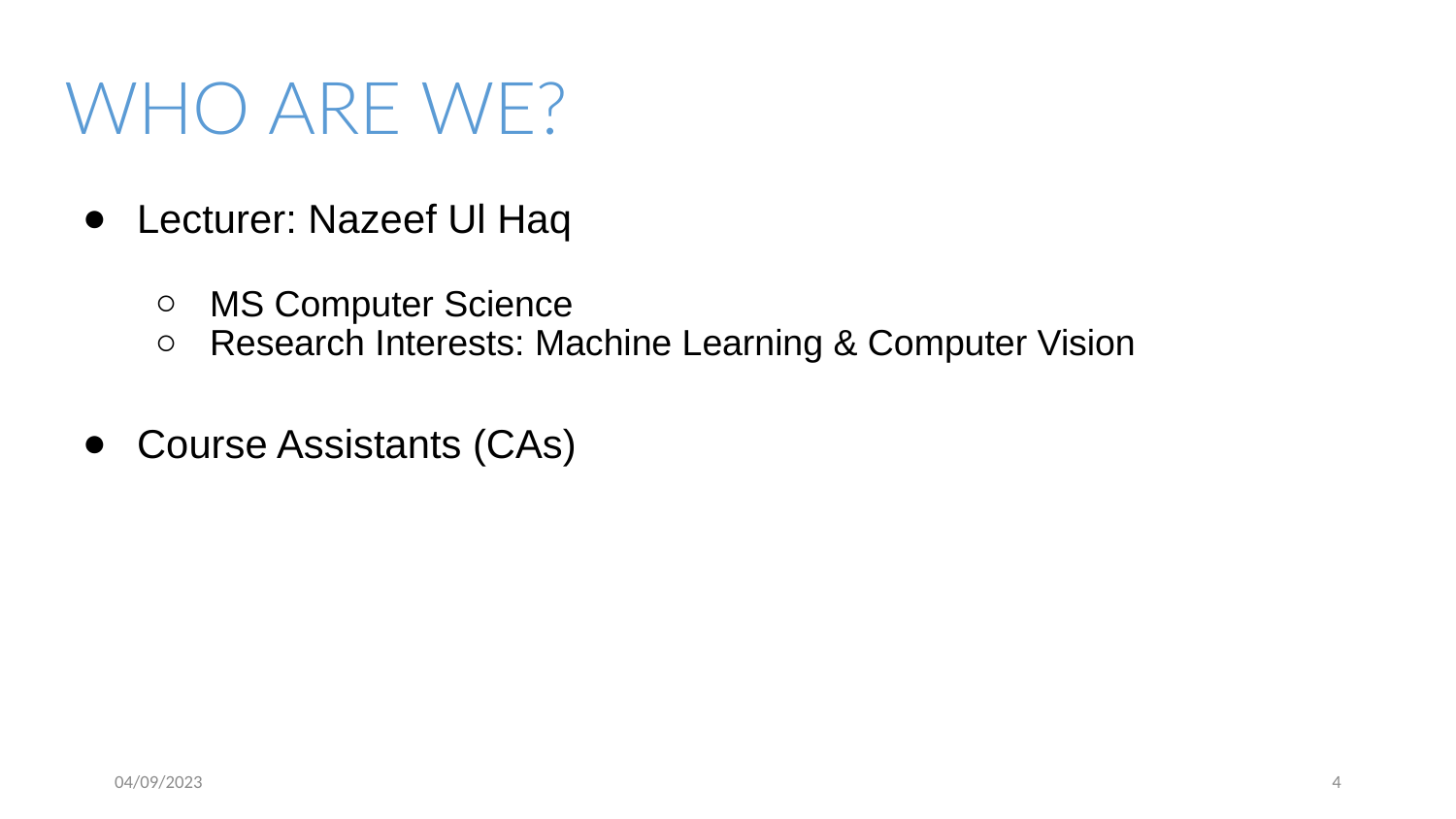

# WHO ARE WE?
Lecturer: Nazeef Ul Haq

MS Computer Science
Research Interests: Machine Learning & Computer Vision

Course Assistants (CAs)
04/09/2023
4